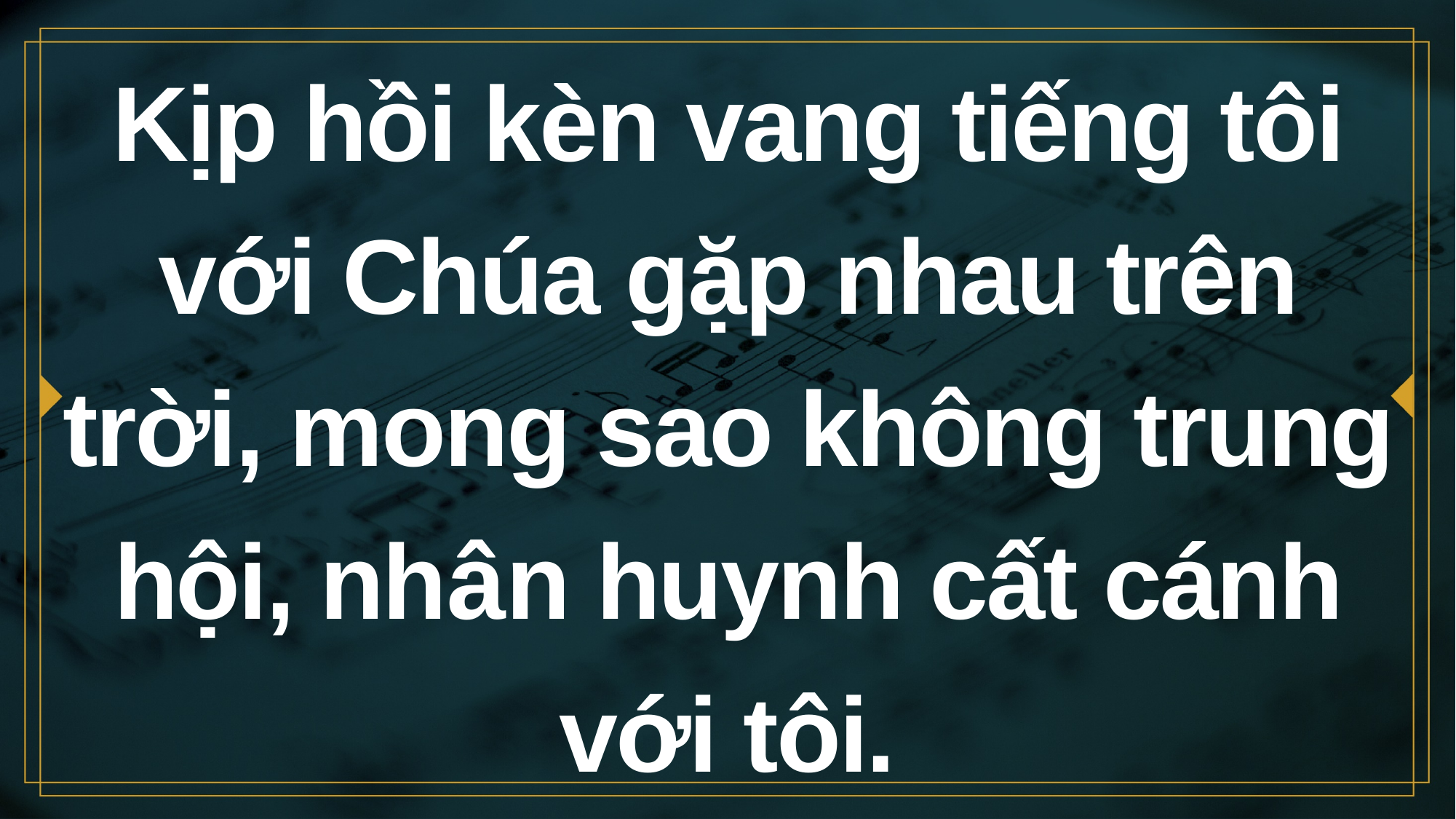

# Kịp hồi kèn vang tiếng tôi với Chúa gặp nhau trên trời, mong sao không trung hội, nhân huynh cất cánh với tôi.